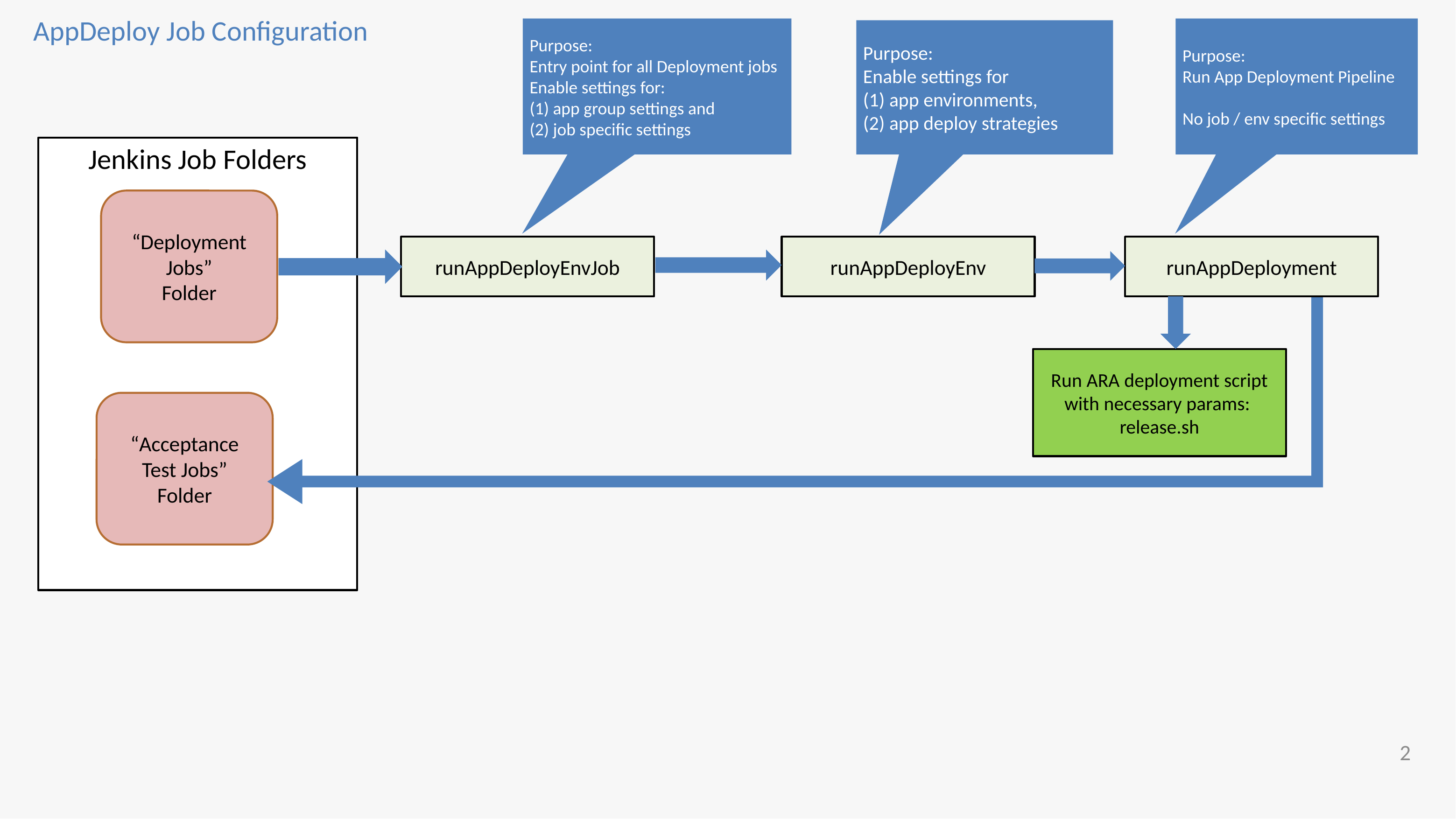

# AppDeploy Job Configuration
Purpose:
Entry point for all Deployment jobs
Enable settings for:
(1) app group settings and
(2) job specific settings
Purpose:
Run App Deployment Pipeline

No job / env specific settings
Purpose:
Enable settings for
(1) app environments,
(2) app deploy strategies
Jenkins Job Folders
“Deployment Jobs”
Folder
runAppDeployEnvJob
runAppDeployEnv
runAppDeployment

Run ARA deployment script with necessary params:  release.sh
“Acceptance Test Jobs”
Folder
2